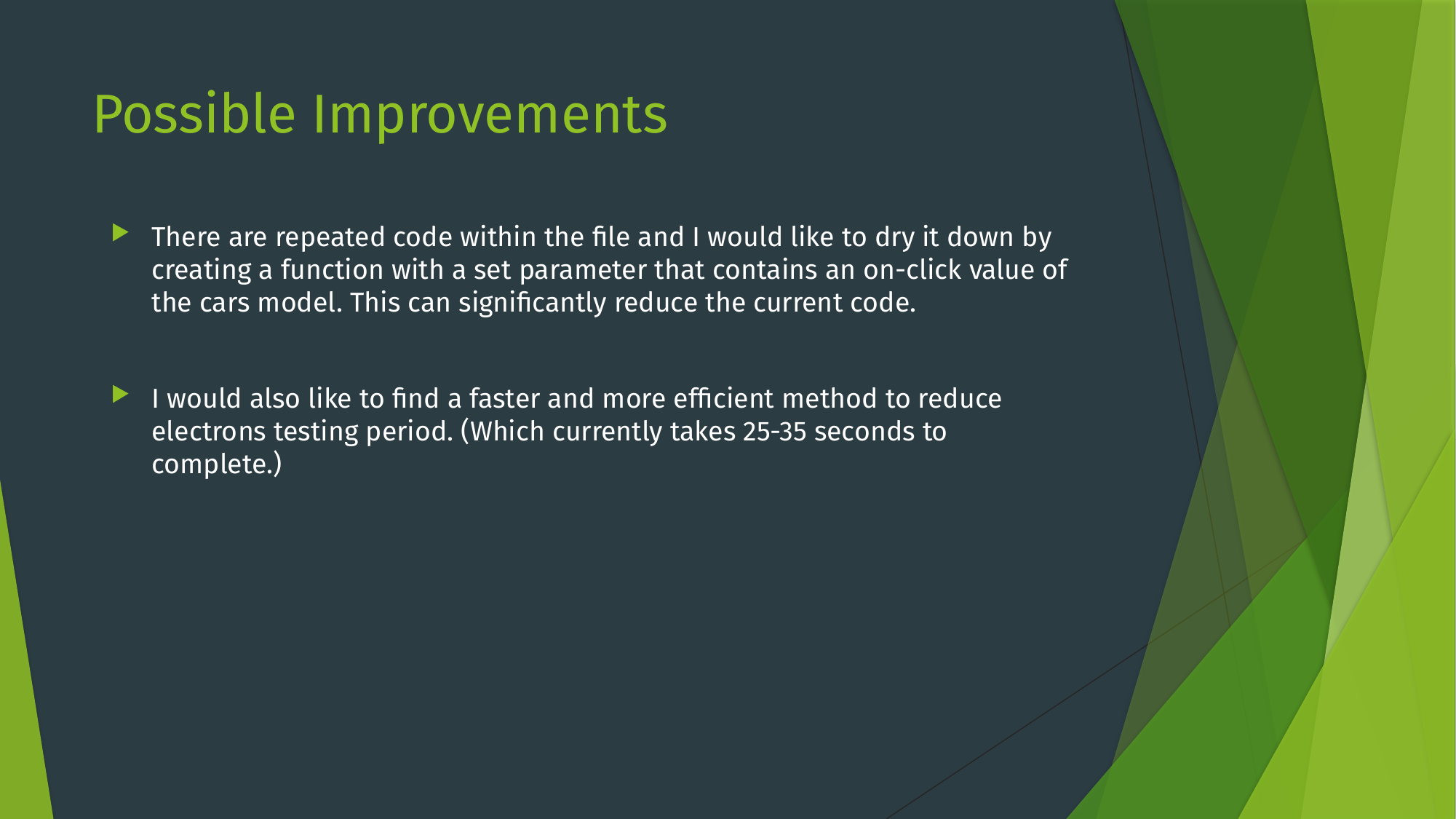

# Possible Improvements

There are repeated code within the file and I would like to dry it down by creating a function with a set parameter that contains an on-click value of the cars model. This can significantly reduce the current code.

I would also like to find a faster and more efficient method to reduce electrons testing period. (Which currently takes 25-35 seconds to complete.)